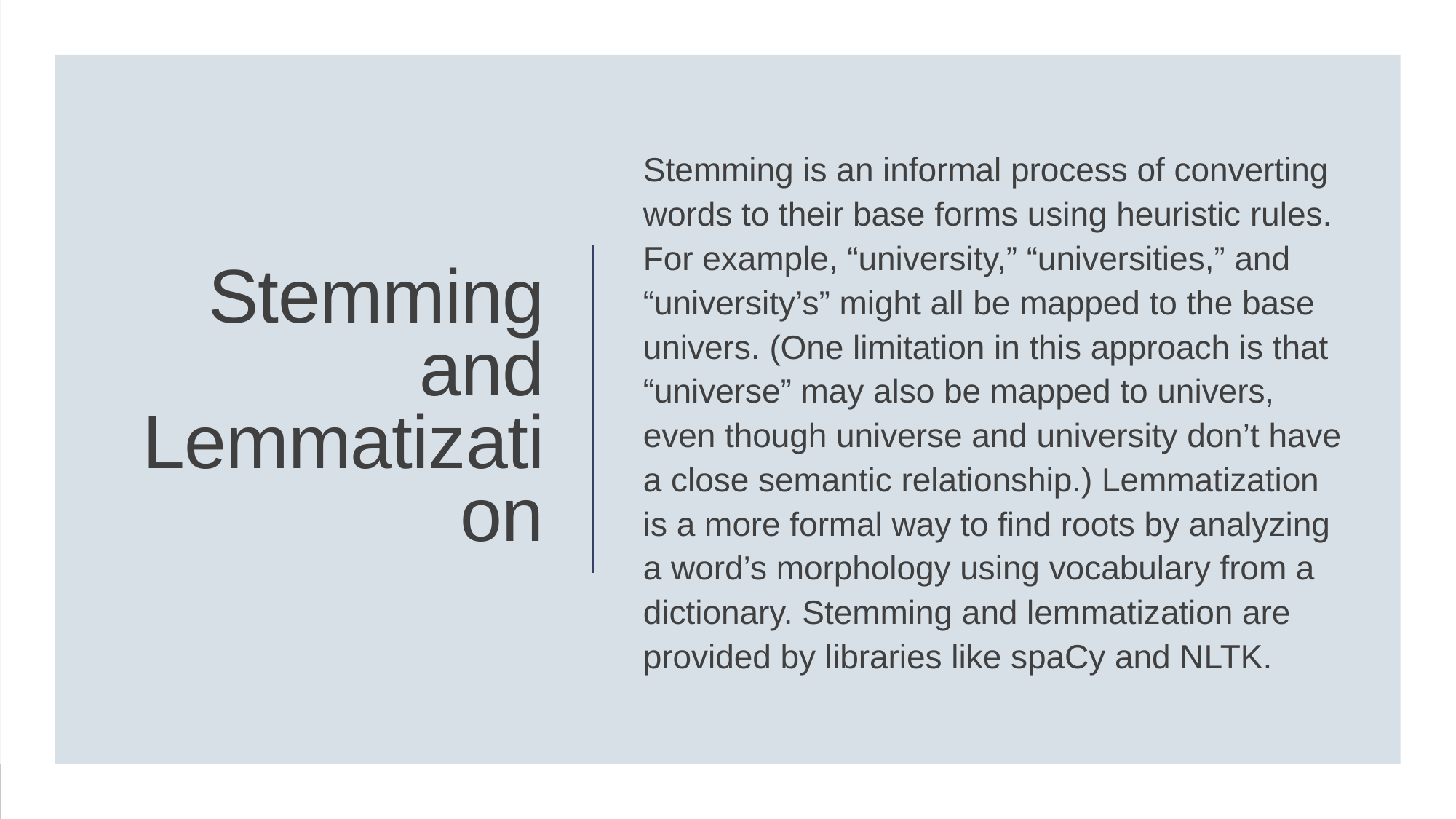

Stemming is an informal process of converting words to their base forms using heuristic rules. For example, “university,” “universities,” and “university’s” might all be mapped to the base univers. (One limitation in this approach is that “universe” may also be mapped to univers, even though universe and university don’t have a close semantic relationship.) Lemmatization is a more formal way to find roots by analyzing a word’s morphology using vocabulary from a dictionary. Stemming and lemmatization are provided by libraries like spaCy and NLTK.
# Stemming and Lemmatization